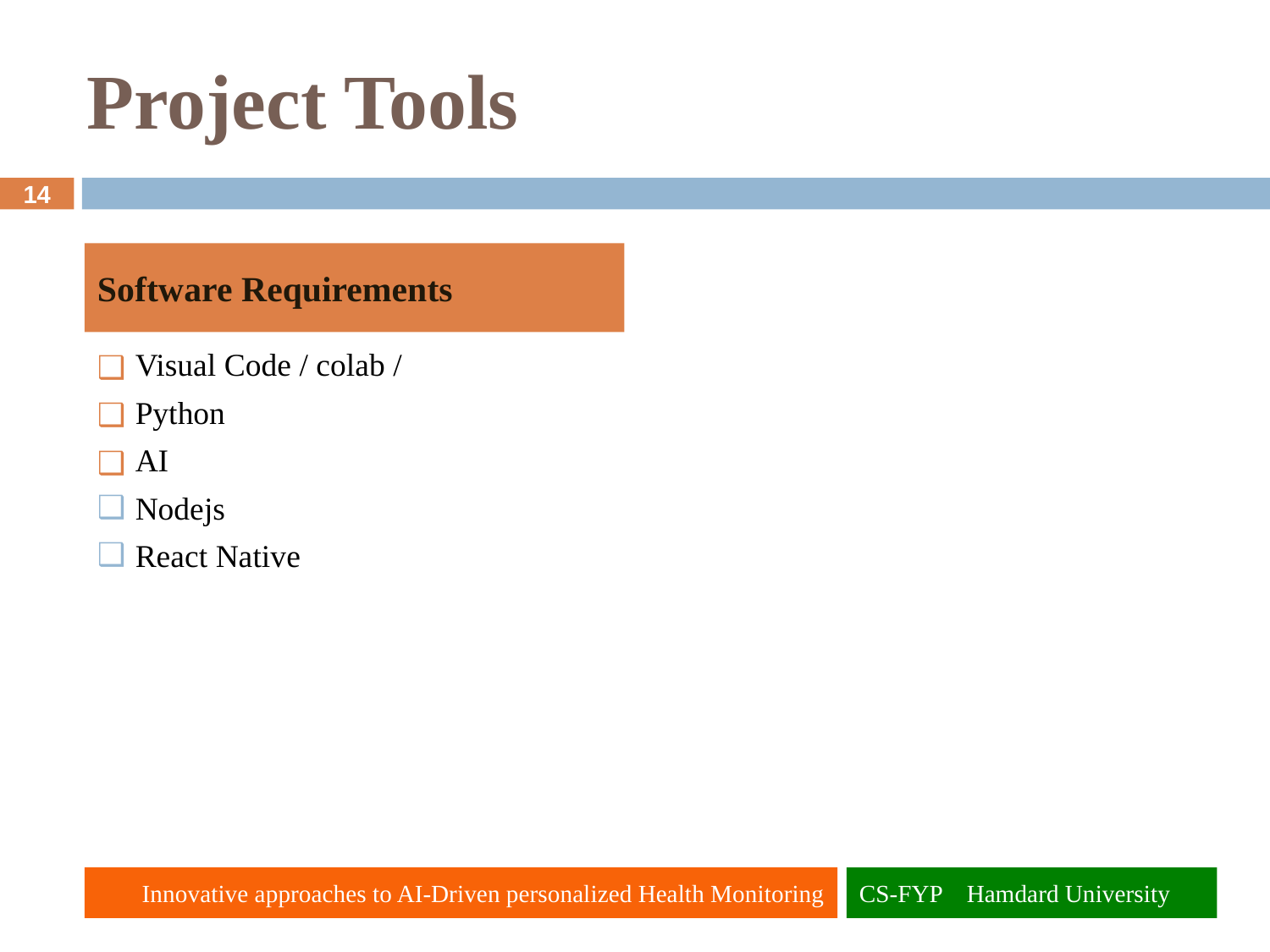

# Project Tools
14
Software Requirements
Visual Code / colab /
Python
AI
Nodejs
React Native

Innovative approaches to AI-Driven personalized Health Monitoring
CS-FYP    Hamdard University